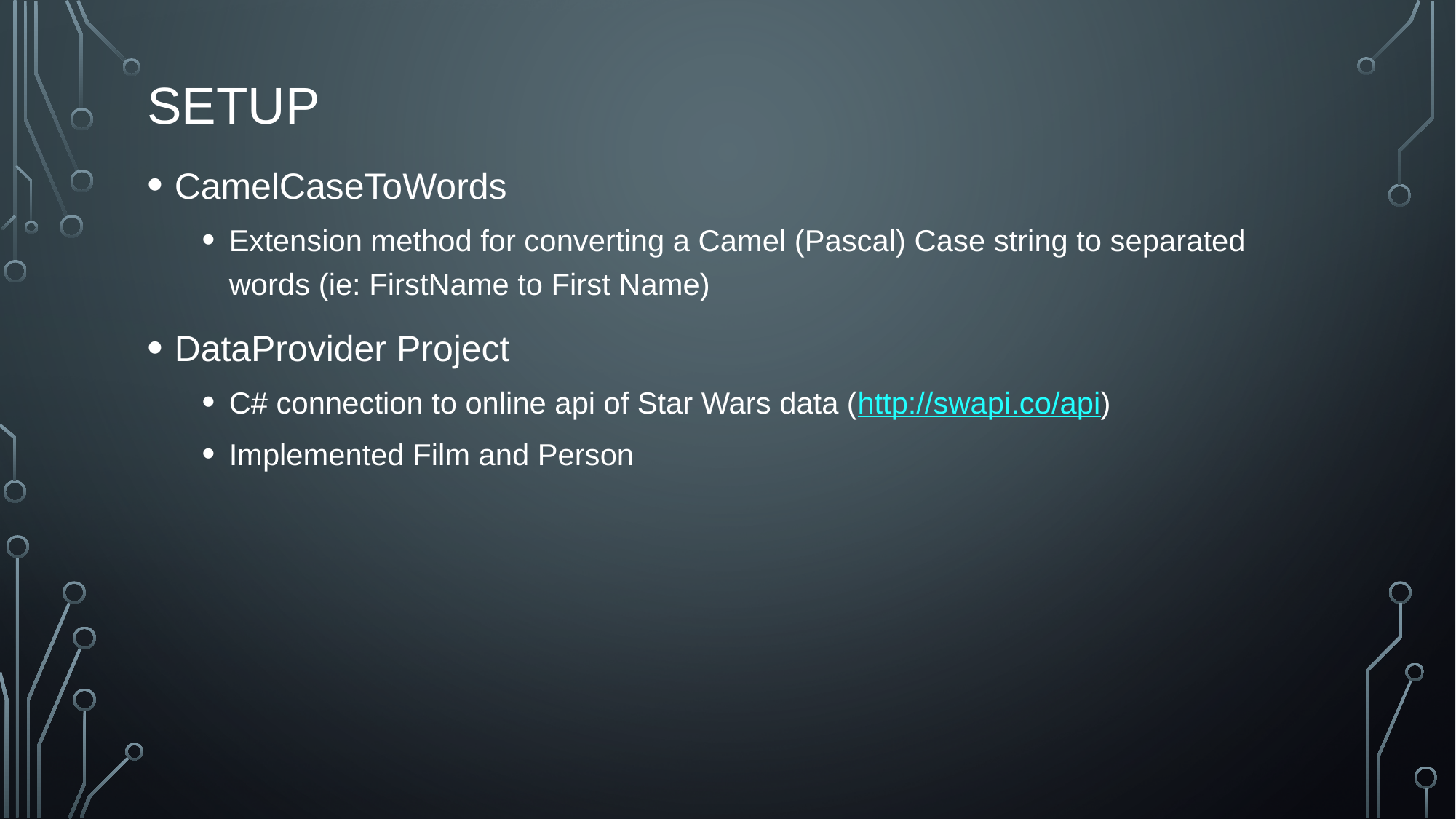

# Setup
CamelCaseToWords
Extension method for converting a Camel (Pascal) Case string to separated words (ie: FirstName to First Name)
DataProvider Project
C# connection to online api of Star Wars data (http://swapi.co/api)
Implemented Film and Person